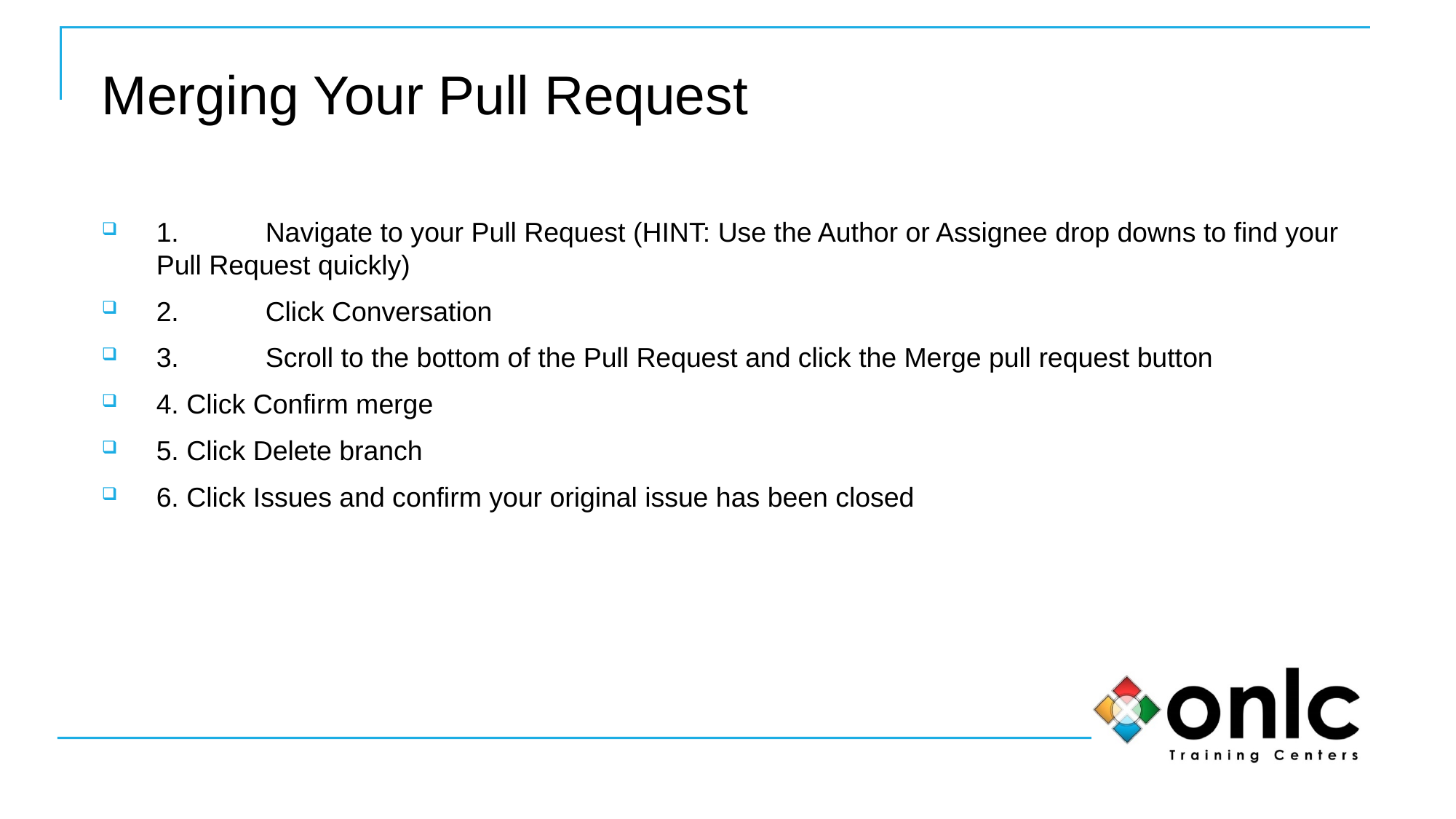

# Merging Your Pull Request

1.	Navigate to your Pull Request (HINT: Use the Author or Assignee drop downs to find your Pull Request quickly)
2.	Click Conversation
3.	Scroll to the bottom of the Pull Request and click the Merge pull request button
4. Click Confirm merge
5. Click Delete branch
6. Click Issues and confirm your original issue has been closed